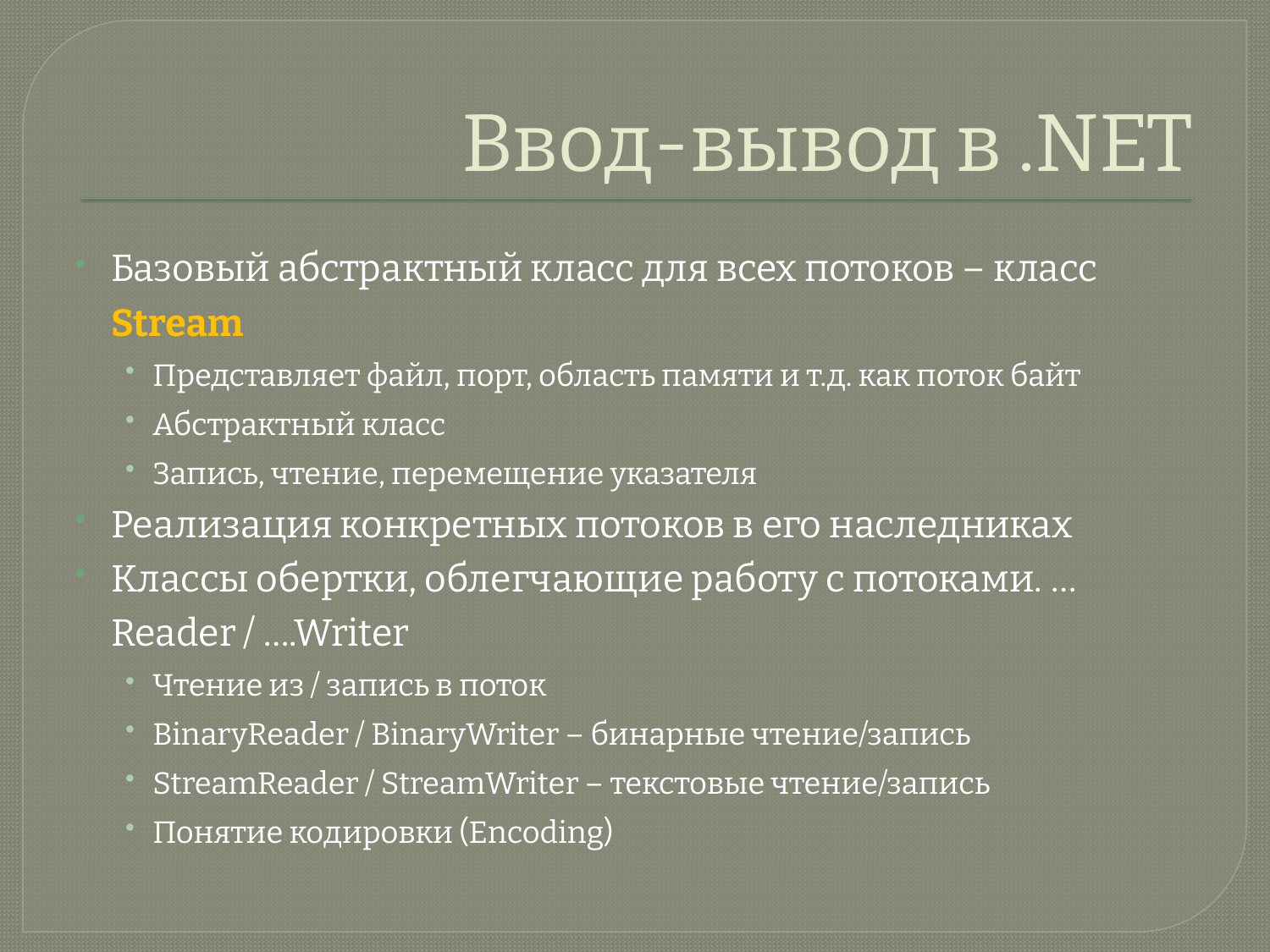

# Ввод-вывод в .NET
Базовый абстрактный класс для всех потоков – класс Stream
Представляет файл, порт, область памяти и т.д. как поток байт
Абстрактный класс
Запись, чтение, перемещение указателя
Реализация конкретных потоков в его наследниках
Классы обертки, облегчающие работу с потоками. …Reader / ….Writer
Чтение из / запись в поток
BinaryReader / BinaryWriter – бинарные чтение/запись
StreamReader / StreamWriter – текстовые чтение/запись
Понятие кодировки (Encoding)